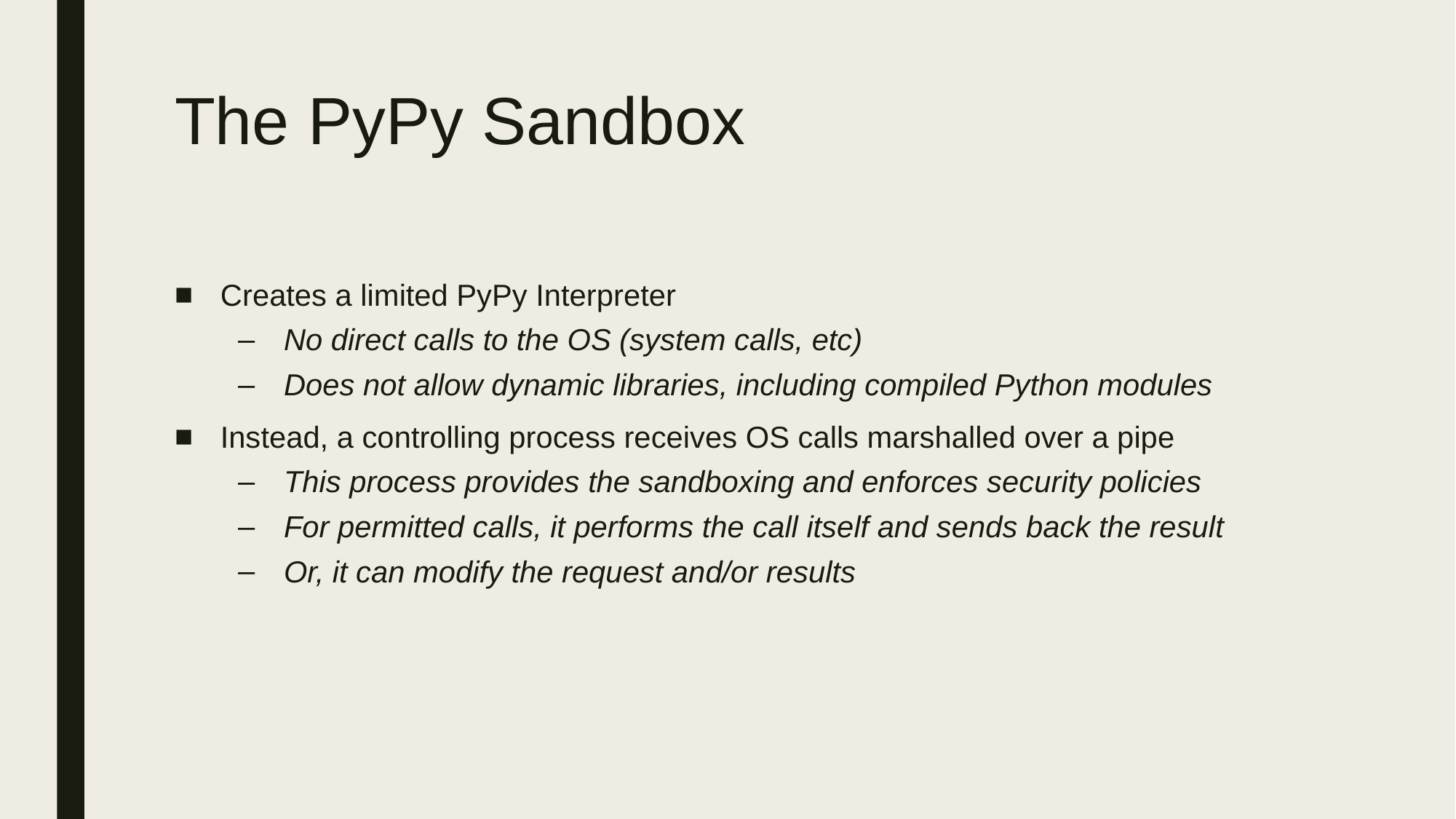

# The PyPy Sandbox
Creates a limited PyPy Interpreter
No direct calls to the OS (system calls, etc)
Does not allow dynamic libraries, including compiled Python modules
Instead, a controlling process receives OS calls marshalled over a pipe
This process provides the sandboxing and enforces security policies
For permitted calls, it performs the call itself and sends back the result
Or, it can modify the request and/or results